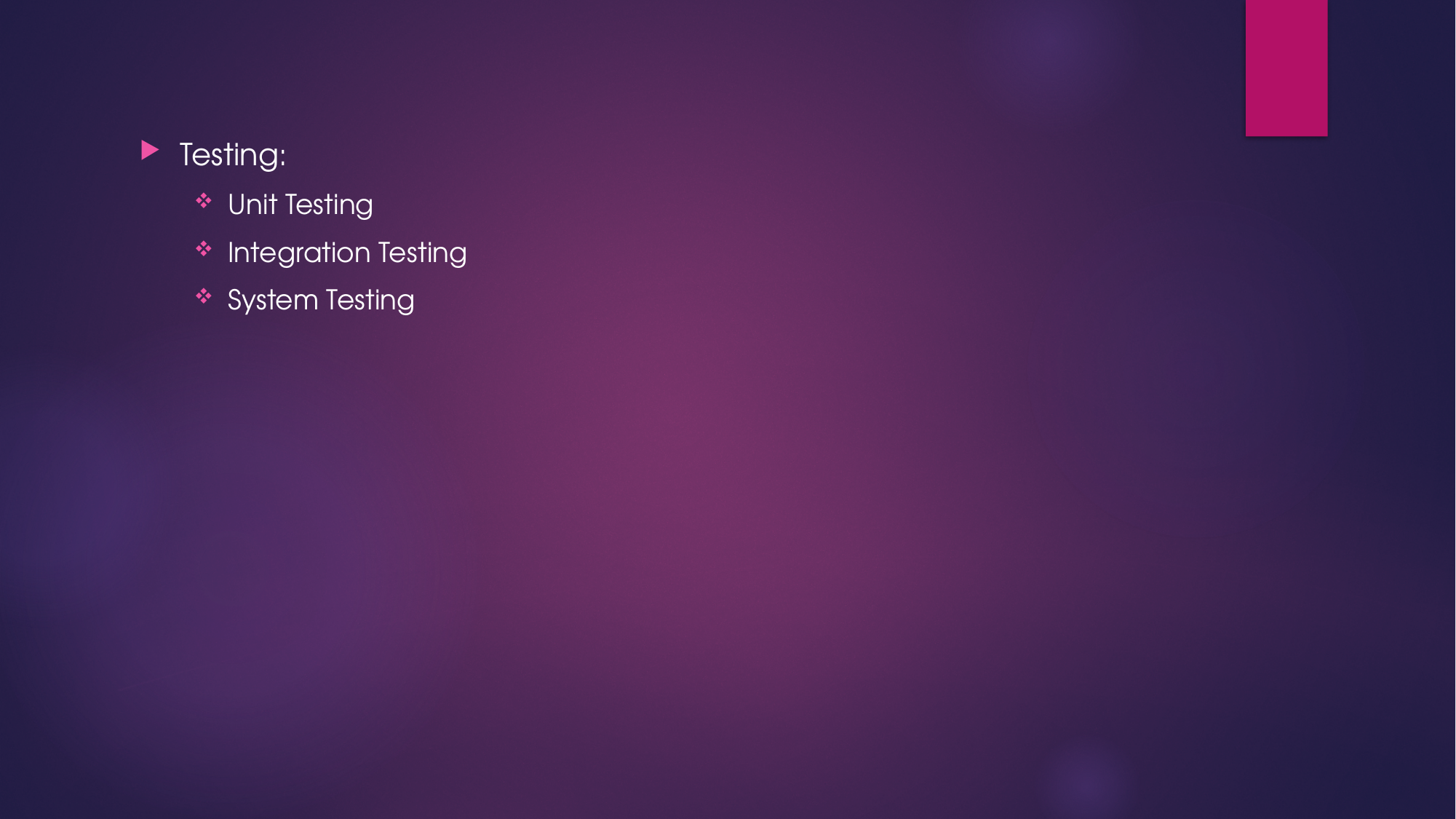

Testing:
Unit Testing
Integration Testing
System Testing